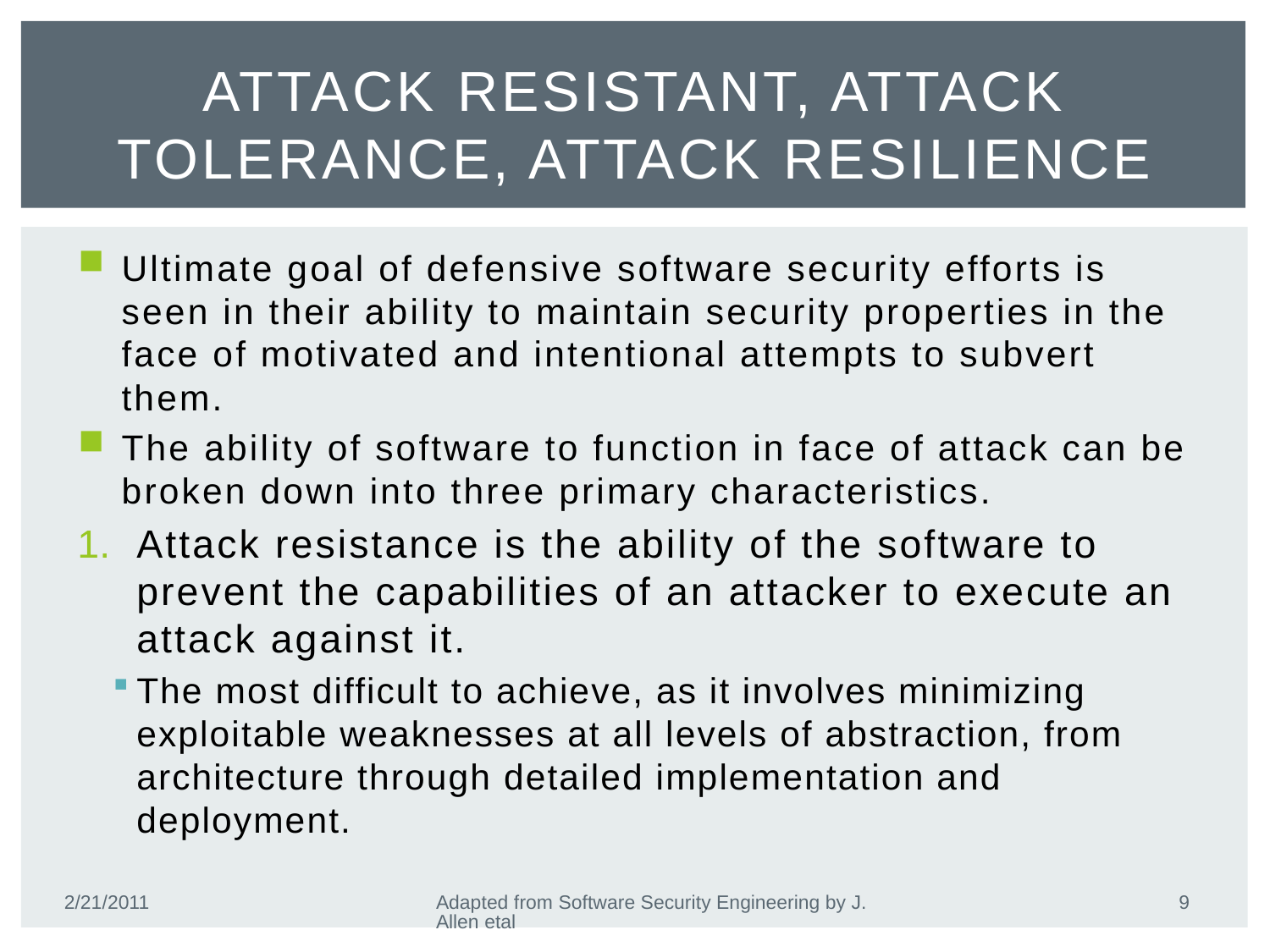

# Attack resistant, attack tolerance, attack resilience
Ultimate goal of defensive software security efforts is seen in their ability to maintain security properties in the face of motivated and intentional attempts to subvert them.
The ability of software to function in face of attack can be broken down into three primary characteristics.
Attack resistance is the ability of the software to prevent the capabilities of an attacker to execute an attack against it.
The most difficult to achieve, as it involves minimizing exploitable weaknesses at all levels of abstraction, from architecture through detailed implementation and deployment.

9
2/21/2011
Adapted from Software Security Engineering by J.Allen etal